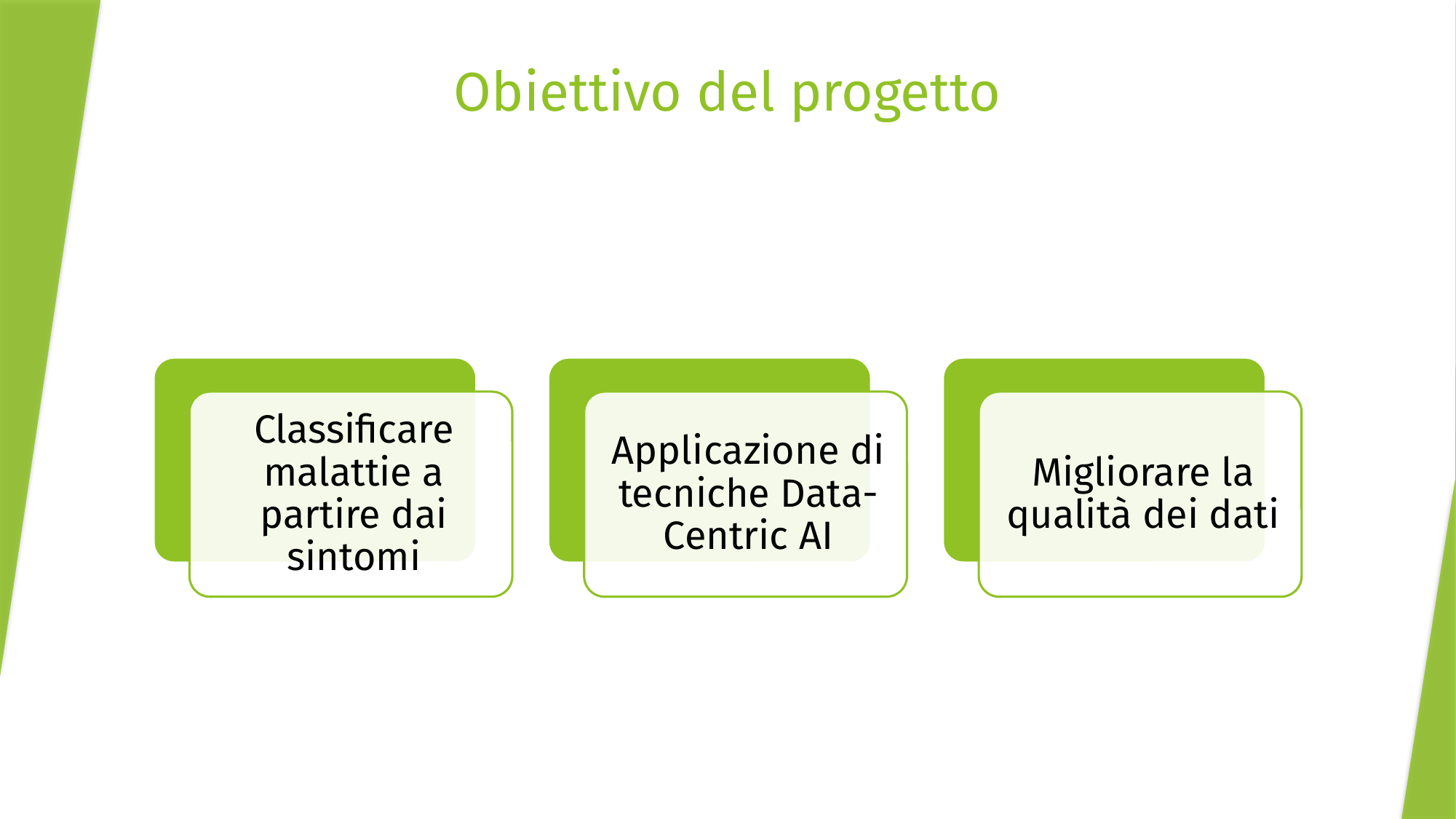

# Obiettivo del progetto
Classificare malattie a partire dai sintomi
Applicazione di tecniche Data-Centric AI
Migliorare la qualità dei dati